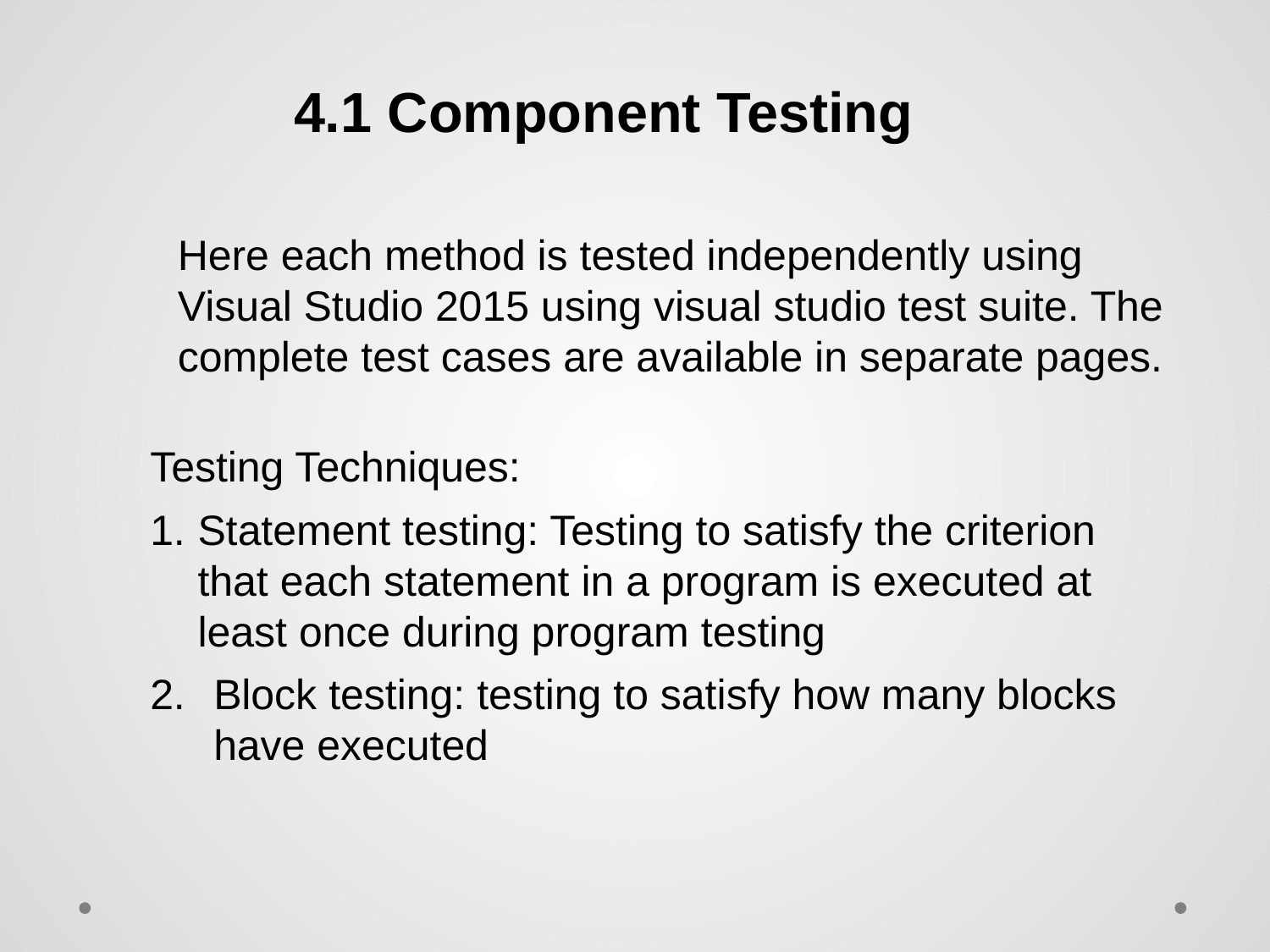

4.1 Component Testing
Here each method is tested independently using Visual Studio 2015 using visual studio test suite. The complete test cases are available in separate pages.
Testing Techniques:
Statement testing: Testing to satisfy the criterion that each statement in a program is executed at least once during program testing
Block testing: testing to satisfy how many blocks have executed